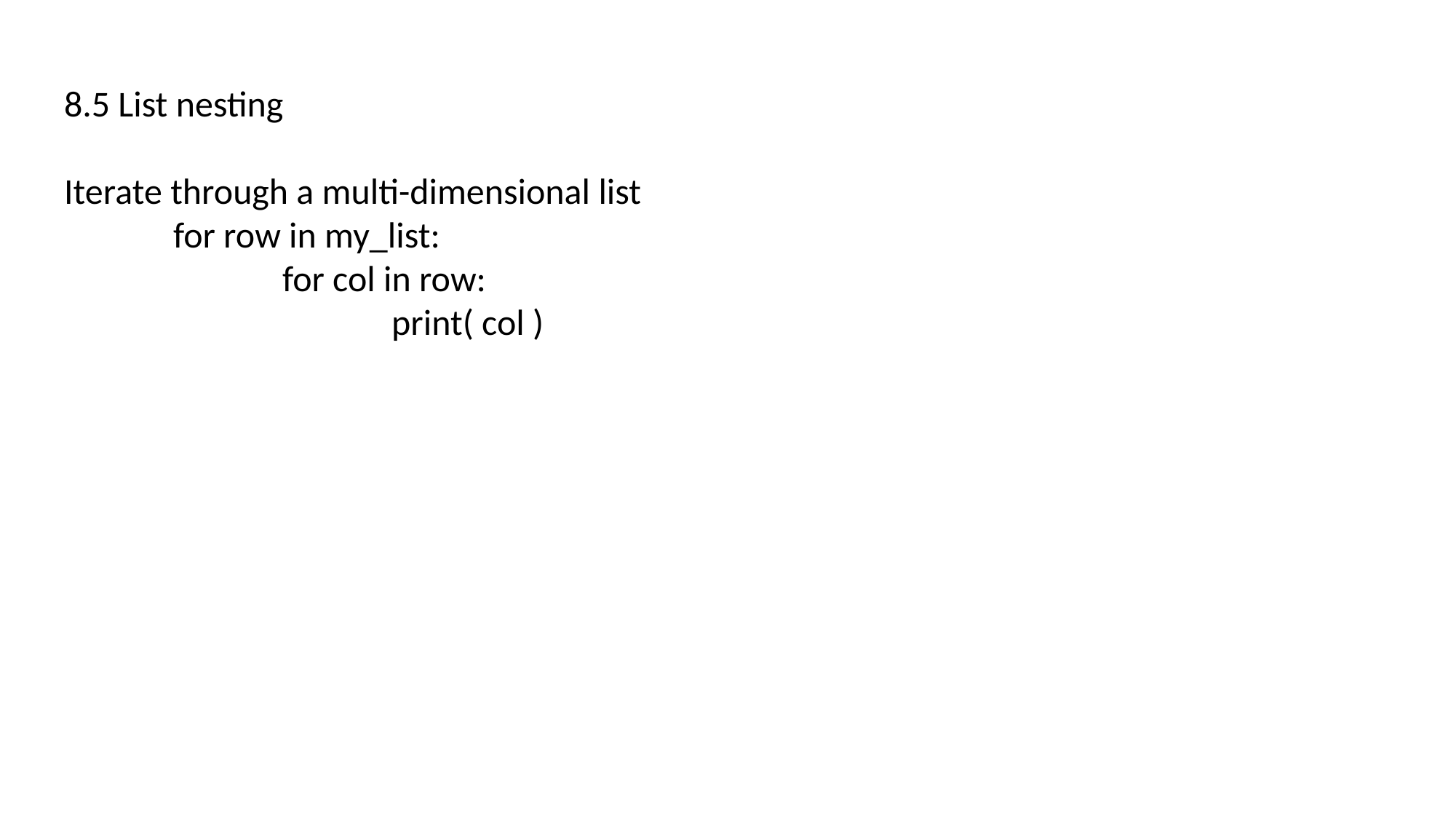

8.5 List nesting

Iterate through a multi-dimensional list
	for row in my_list:
		for col in row:
			print( col )